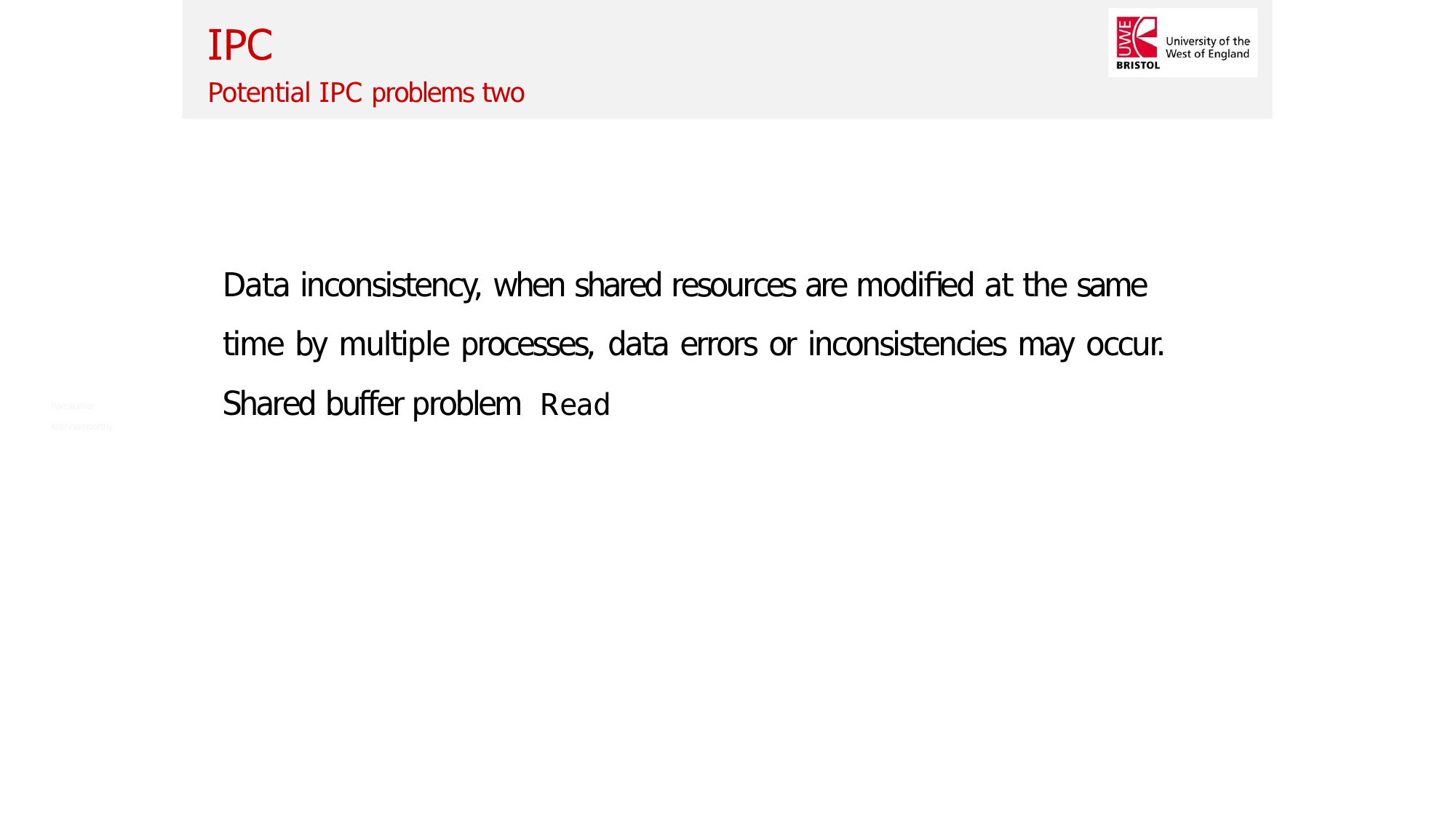

IPC
Potential IPC problems two

Data inconsistency, when shared resources are modified at the same  time by multiple processes, data errors or inconsistencies may occur.
Shared buffer problem  Read
Ramkumar Krishnamoorthy